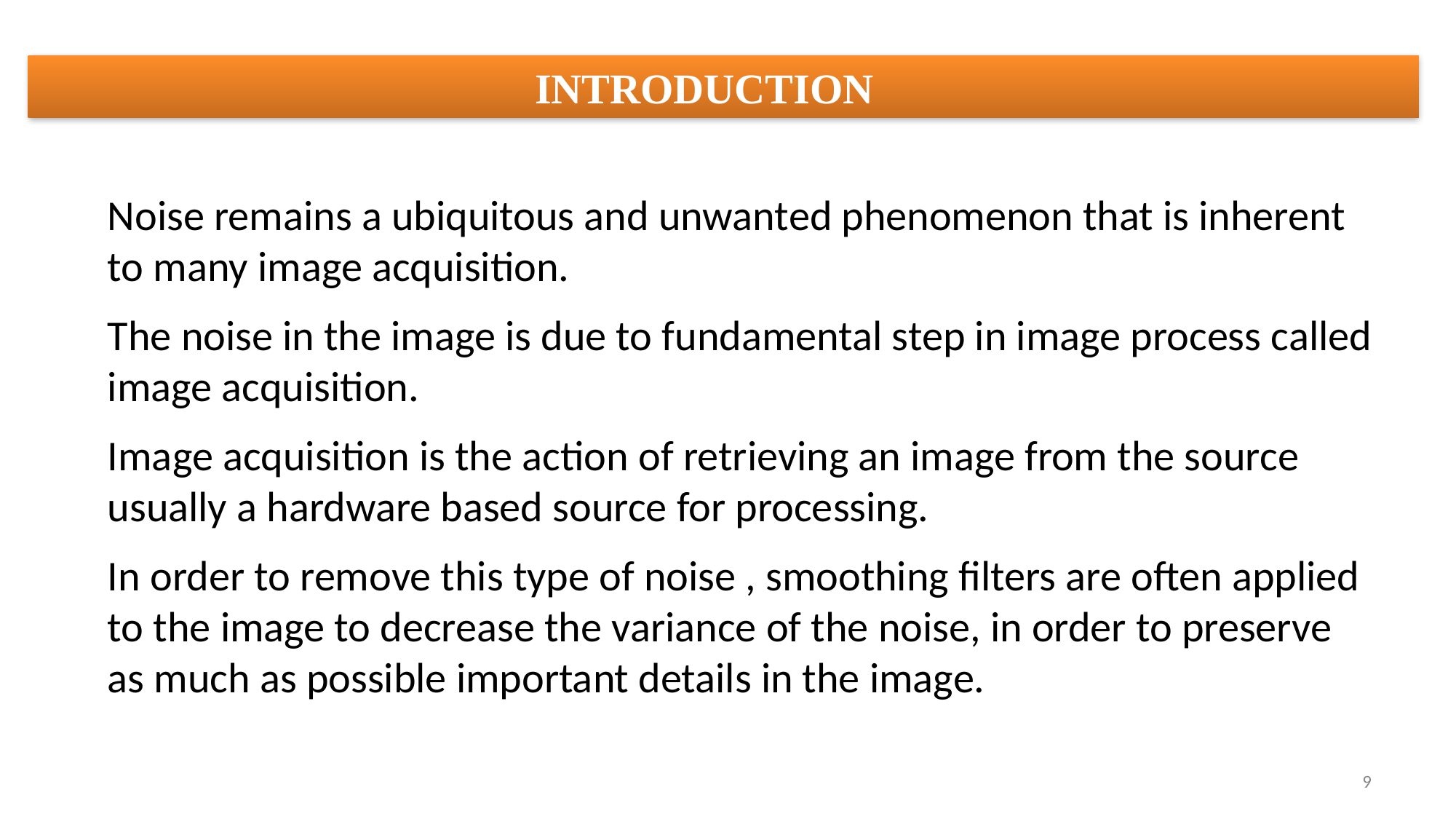

INTRODUCTION
Noise remains a ubiquitous and unwanted phenomenon that is inherent to many image acquisition.
The noise in the image is due to fundamental step in image process called image acquisition.
Image acquisition is the action of retrieving an image from the source usually a hardware based source for processing.
In order to remove this type of noise , smoothing filters are often applied to the image to decrease the variance of the noise, in order to preserve  as much as possible important details in the image.
9